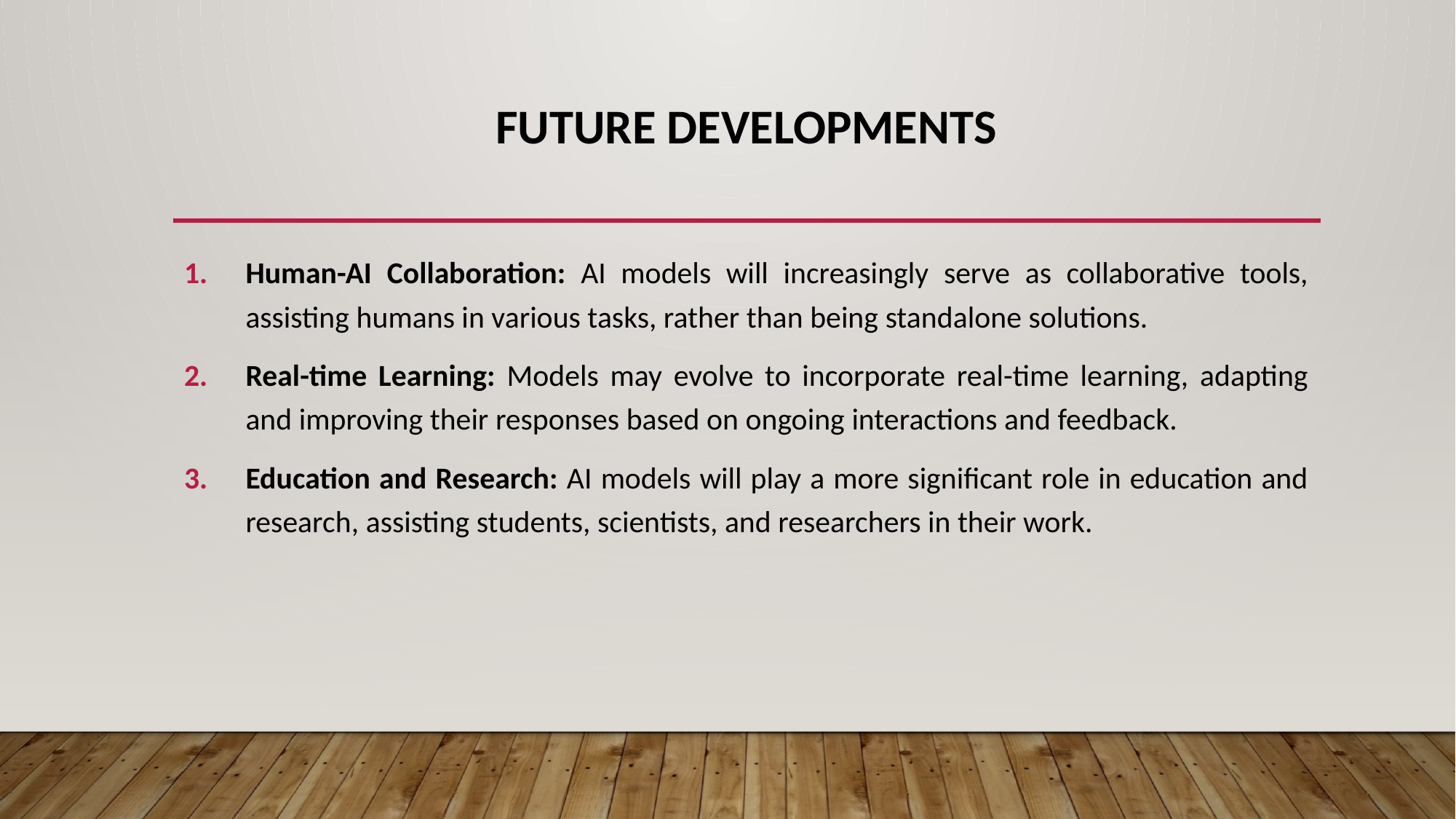

# Future Developments
Human-AI Collaboration: AI models will increasingly serve as collaborative tools, assisting humans in various tasks, rather than being standalone solutions.
Real-time Learning: Models may evolve to incorporate real-time learning, adapting and improving their responses based on ongoing interactions and feedback.
Education and Research: AI models will play a more significant role in education and research, assisting students, scientists, and researchers in their work.